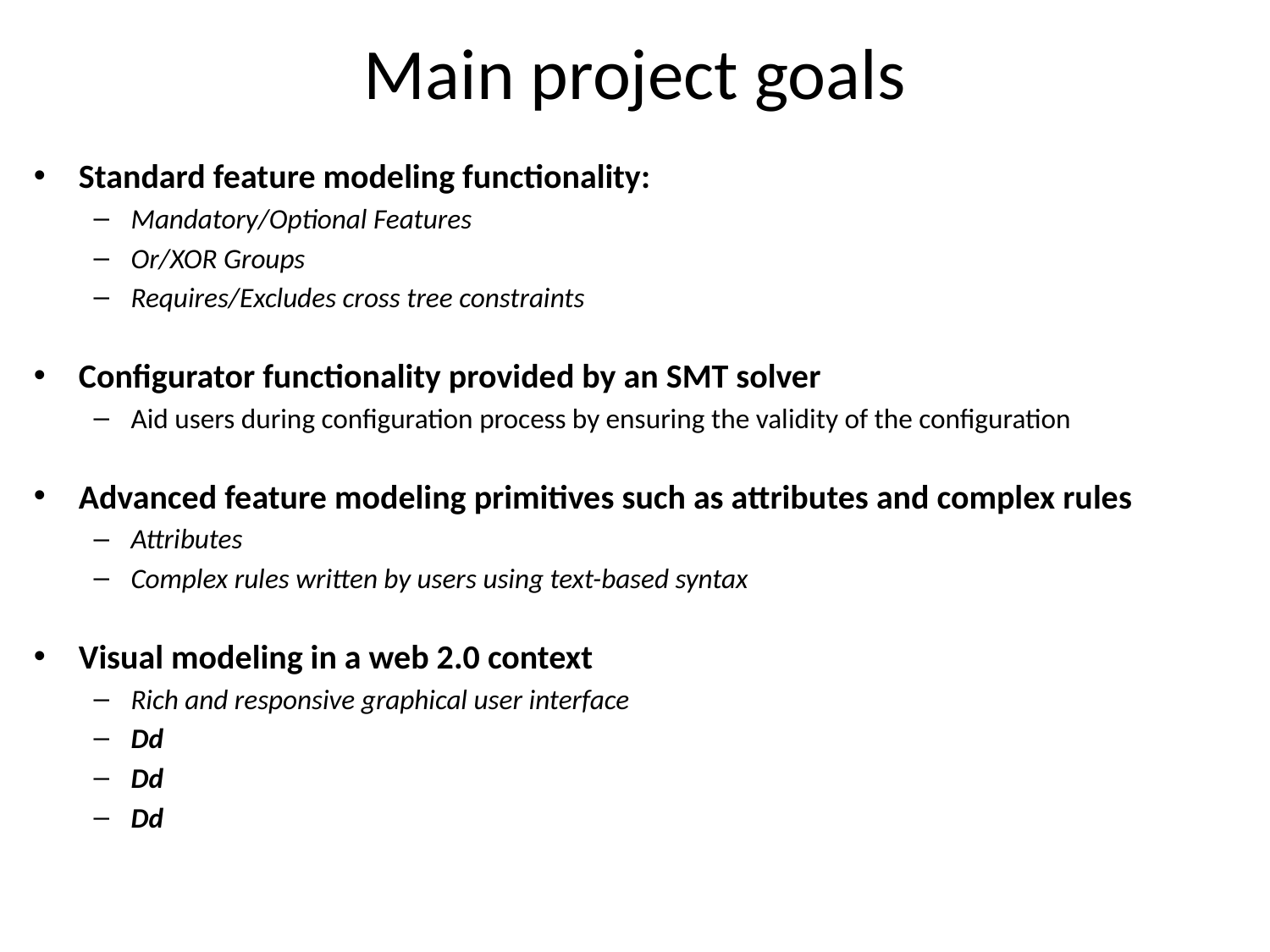

# Main project goals
Standard feature modeling functionality:
Mandatory/Optional Features
Or/XOR Groups
Requires/Excludes cross tree constraints
Configurator functionality provided by an SMT solver
Aid users during configuration process by ensuring the validity of the configuration
Advanced feature modeling primitives such as attributes and complex rules
Attributes
Complex rules written by users using text-based syntax
Visual modeling in a web 2.0 context
Rich and responsive graphical user interface
Dd
Dd
Dd